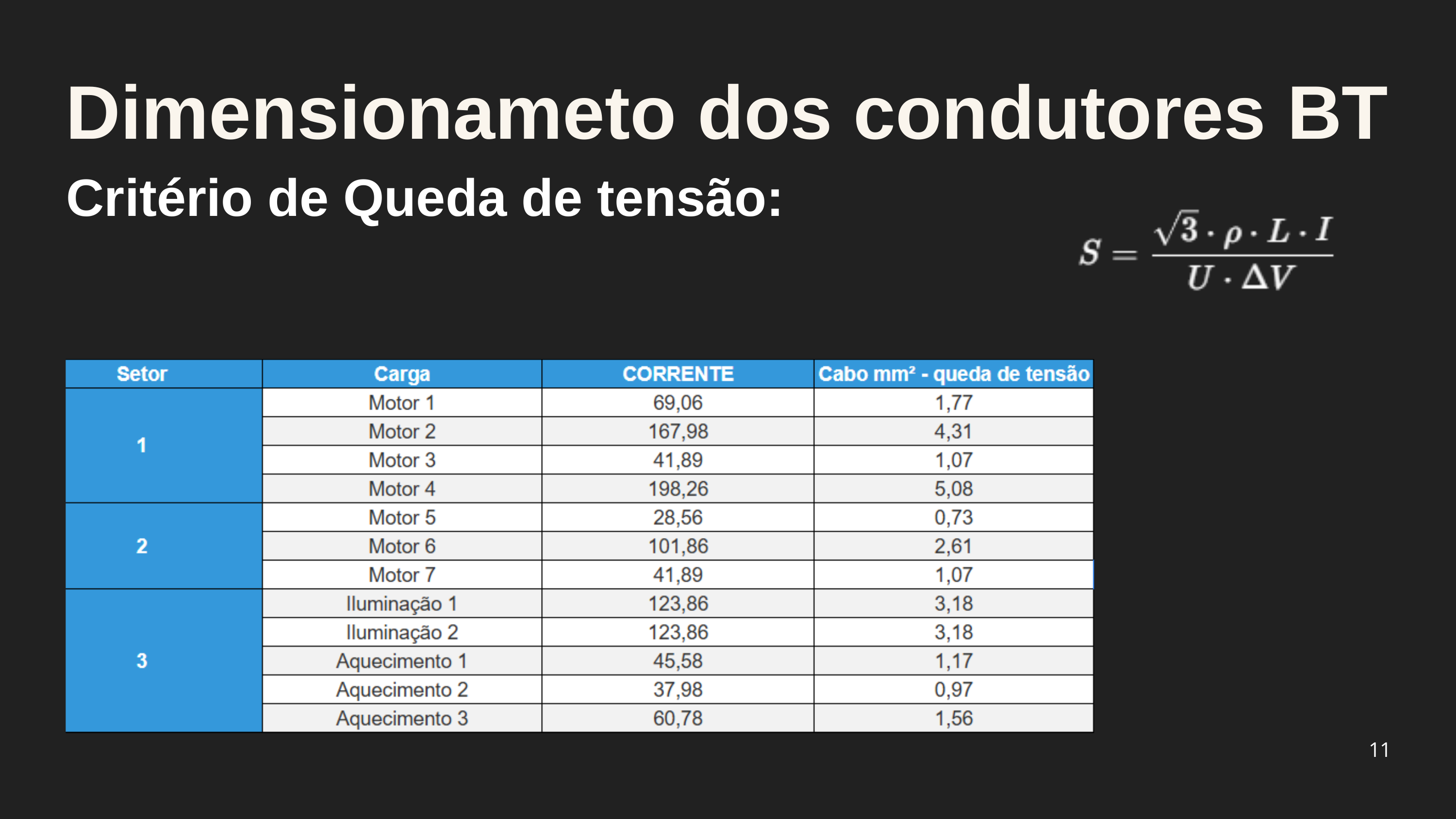

Dimensionameto dos condutores BT
Critério de Queda de tensão:

11